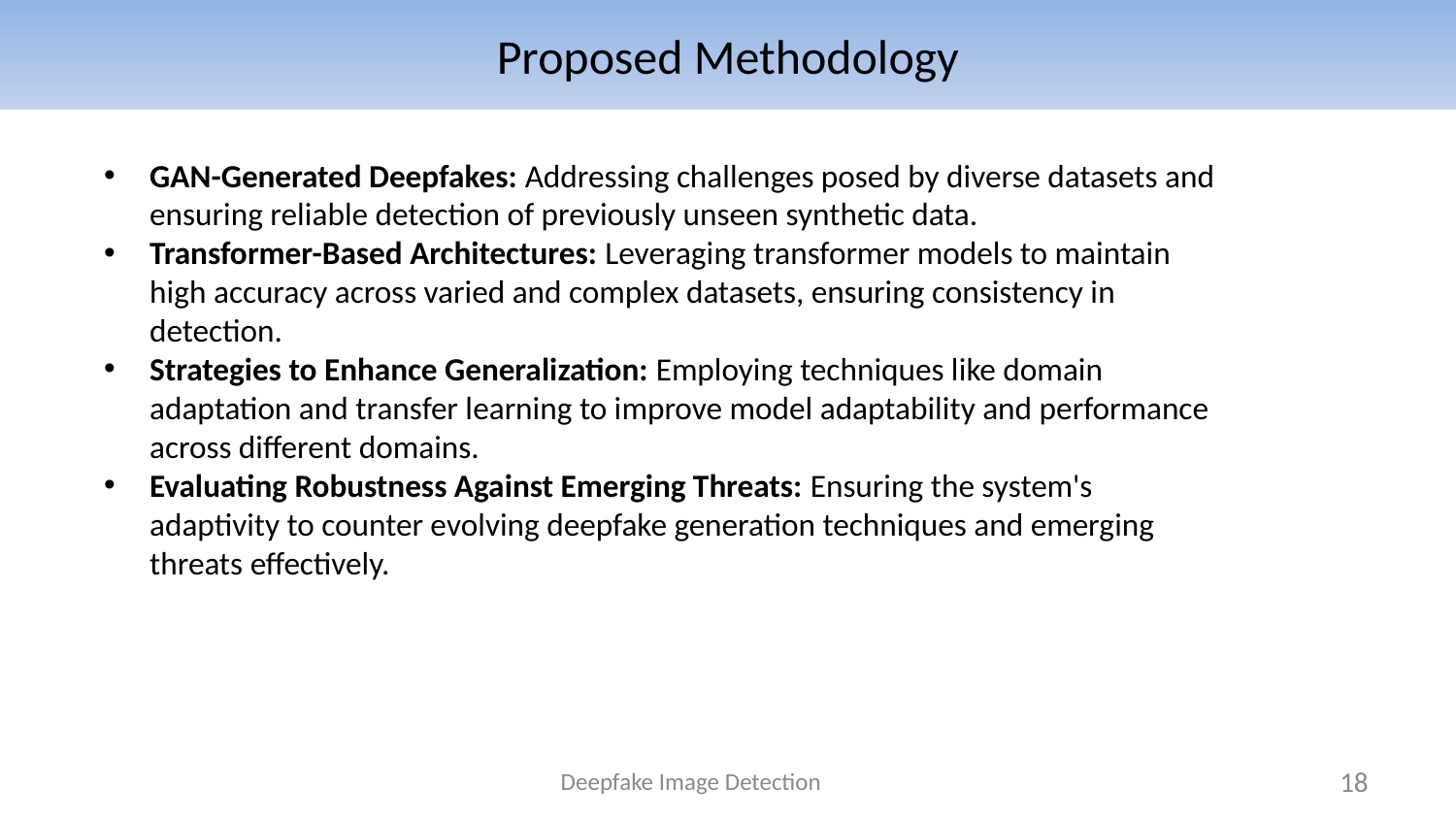

# Proposed Methodology
GAN-Generated Deepfakes: Addressing challenges posed by diverse datasets and ensuring reliable detection of previously unseen synthetic data.
Transformer-Based Architectures: Leveraging transformer models to maintain high accuracy across varied and complex datasets, ensuring consistency in detection.
Strategies to Enhance Generalization: Employing techniques like domain adaptation and transfer learning to improve model adaptability and performance across different domains.
Evaluating Robustness Against Emerging Threats: Ensuring the system's adaptivity to counter evolving deepfake generation techniques and emerging threats effectively.

18
Deepfake Image Detection